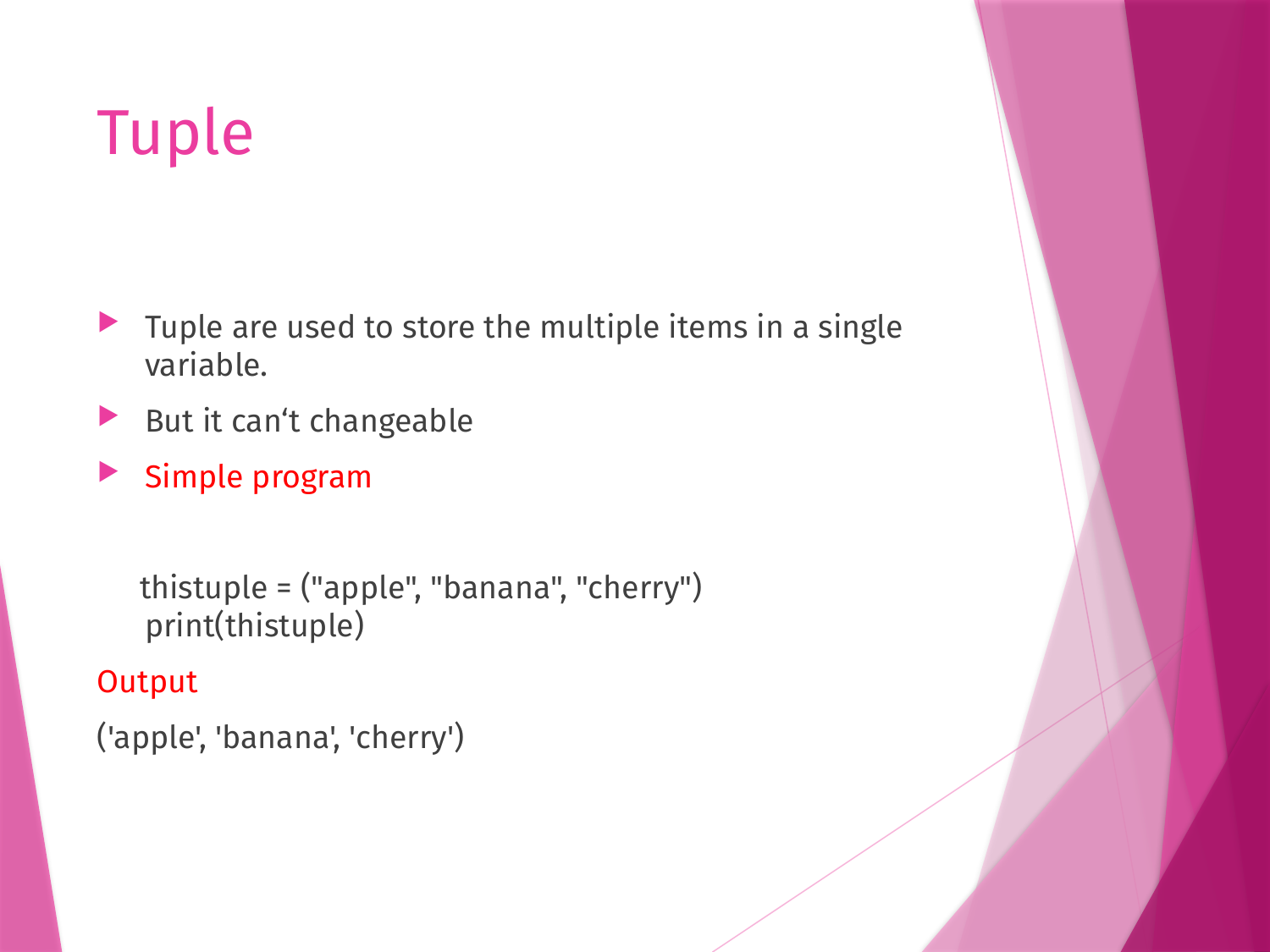

# Tuple
Tuple are used to store the multiple items in a single variable.
But it can‘t changeable
Simple program

     thistuple = ("apple", "banana", "cherry")
print(thistuple)
Output
('apple', 'banana', 'cherry')